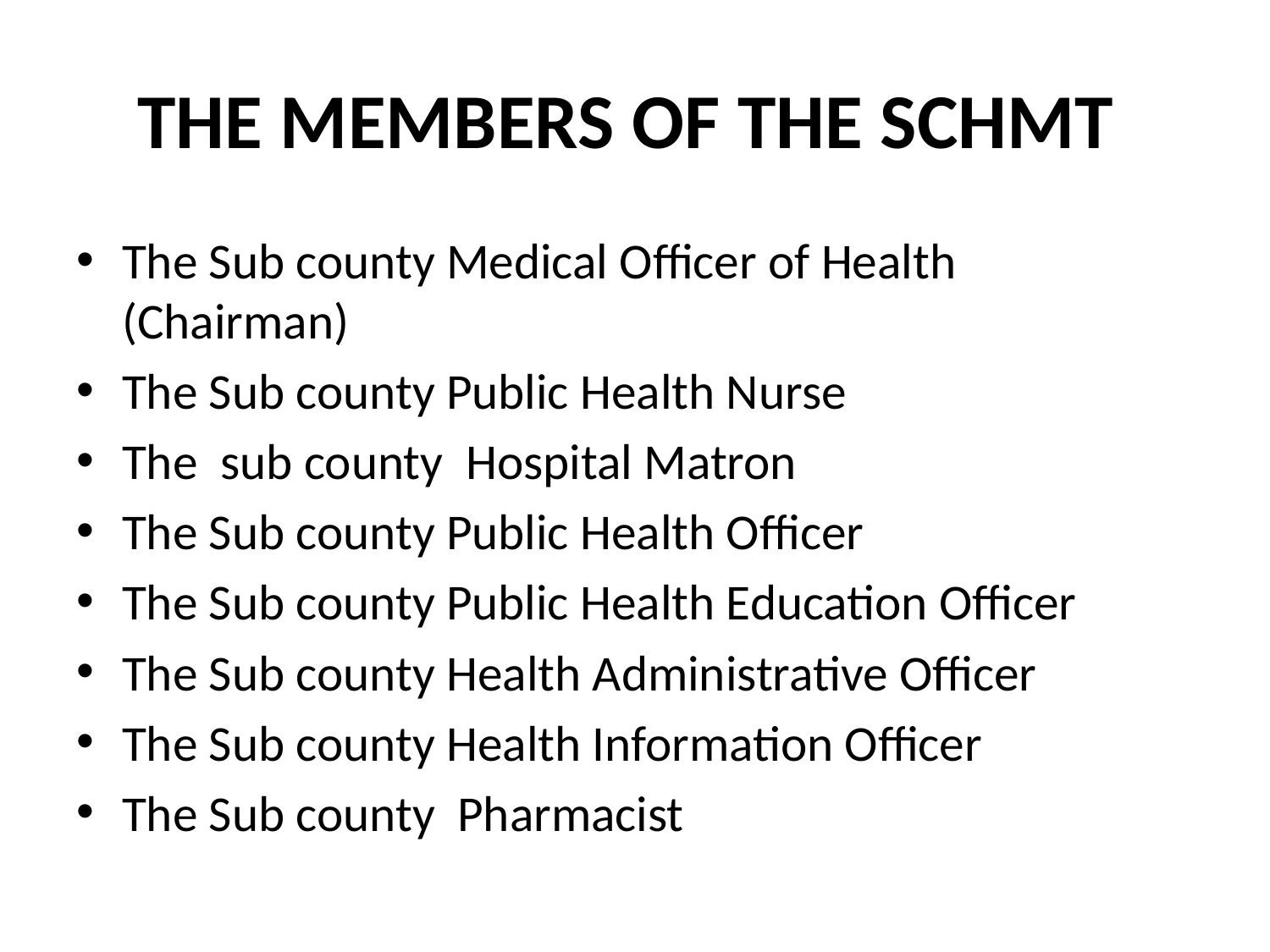

# THE MEMBERS OF THE SCHMT
The Sub county Medical Officer of Health (Chairman)
The Sub county Public Health Nurse
The  sub county  Hospital Matron
The Sub county Public Health Officer
The Sub county Public Health Education Officer
The Sub county Health Administrative Officer
The Sub county Health Information Officer
The Sub county  Pharmacist